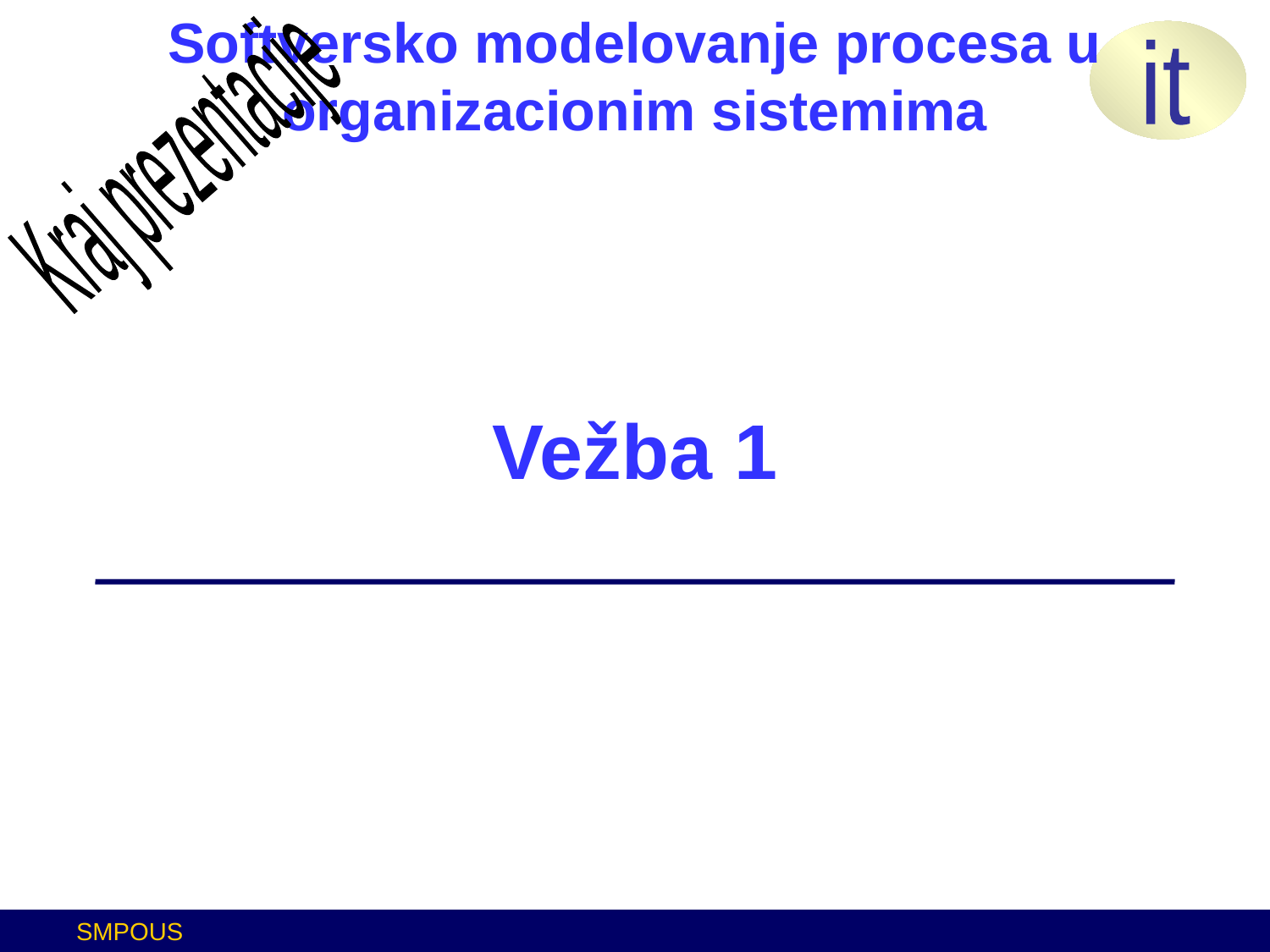

Softversko modelovanje procesa u organizacionim sistemima
Kraj prezentacije
# Vežba 1

SMPOUS